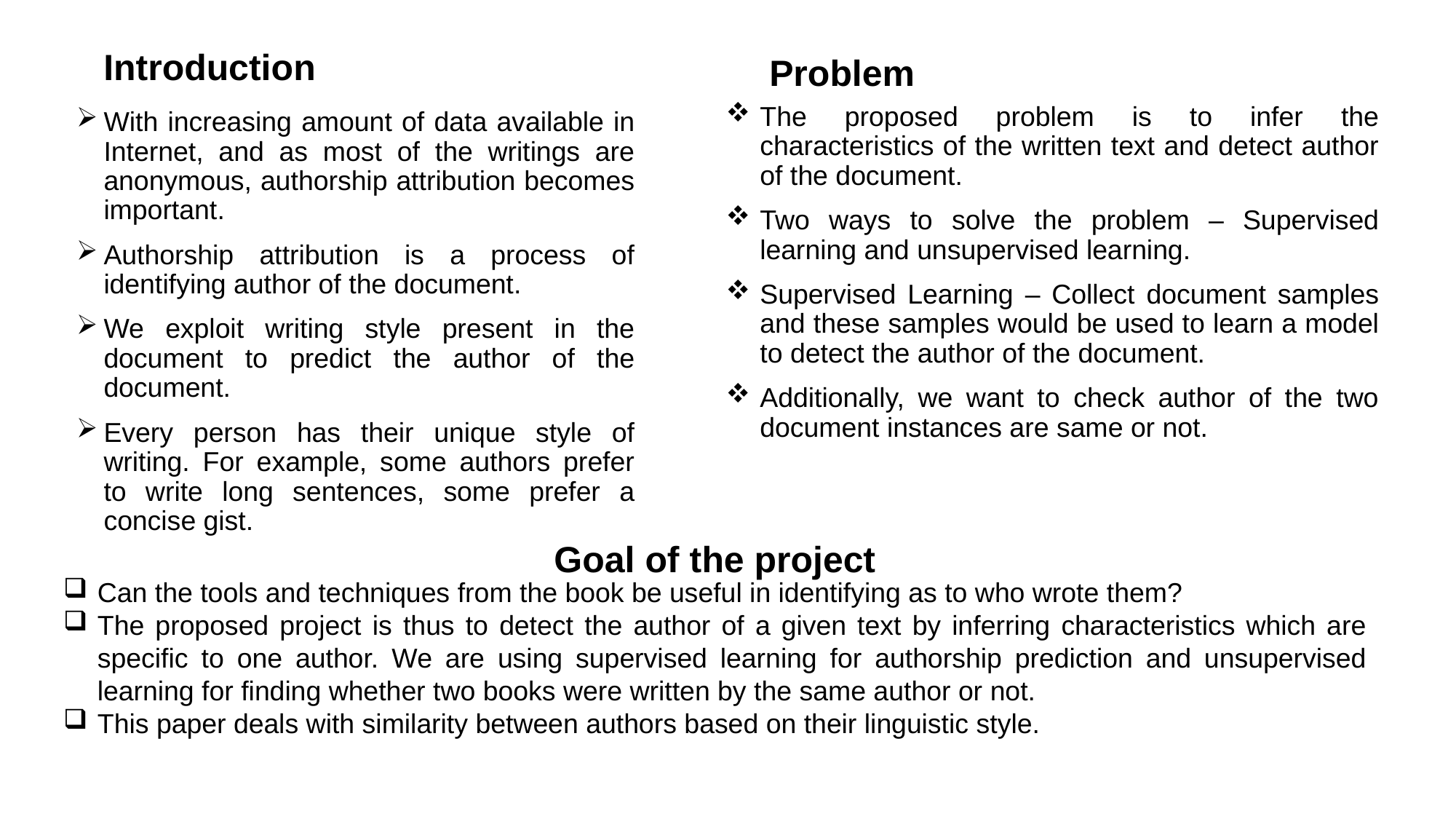

# Introduction
Problem
The proposed problem is to infer the characteristics of the written text and detect author of the document.
Two ways to solve the problem – Supervised learning and unsupervised learning.
Supervised Learning – Collect document samples and these samples would be used to learn a model to detect the author of the document.
Additionally, we want to check author of the two document instances are same or not.

With increasing amount of data available in Internet, and as most of the writings are anonymous, authorship attribution becomes important.
Authorship attribution is a process of identifying author of the document.
We exploit writing style present in the document to predict the author of the document.
Every person has their unique style of writing. For example, some authors prefer to write long sentences, some prefer a concise gist.

Goal of the project
Can the tools and techniques from the book be useful in identifying as to who wrote them?
The proposed project is thus to detect the author of a given text by inferring characteristics which are specific to one author. We are using supervised learning for authorship prediction and unsupervised learning for finding whether two books were written by the same author or not.
This paper deals with similarity between authors based on their linguistic style.